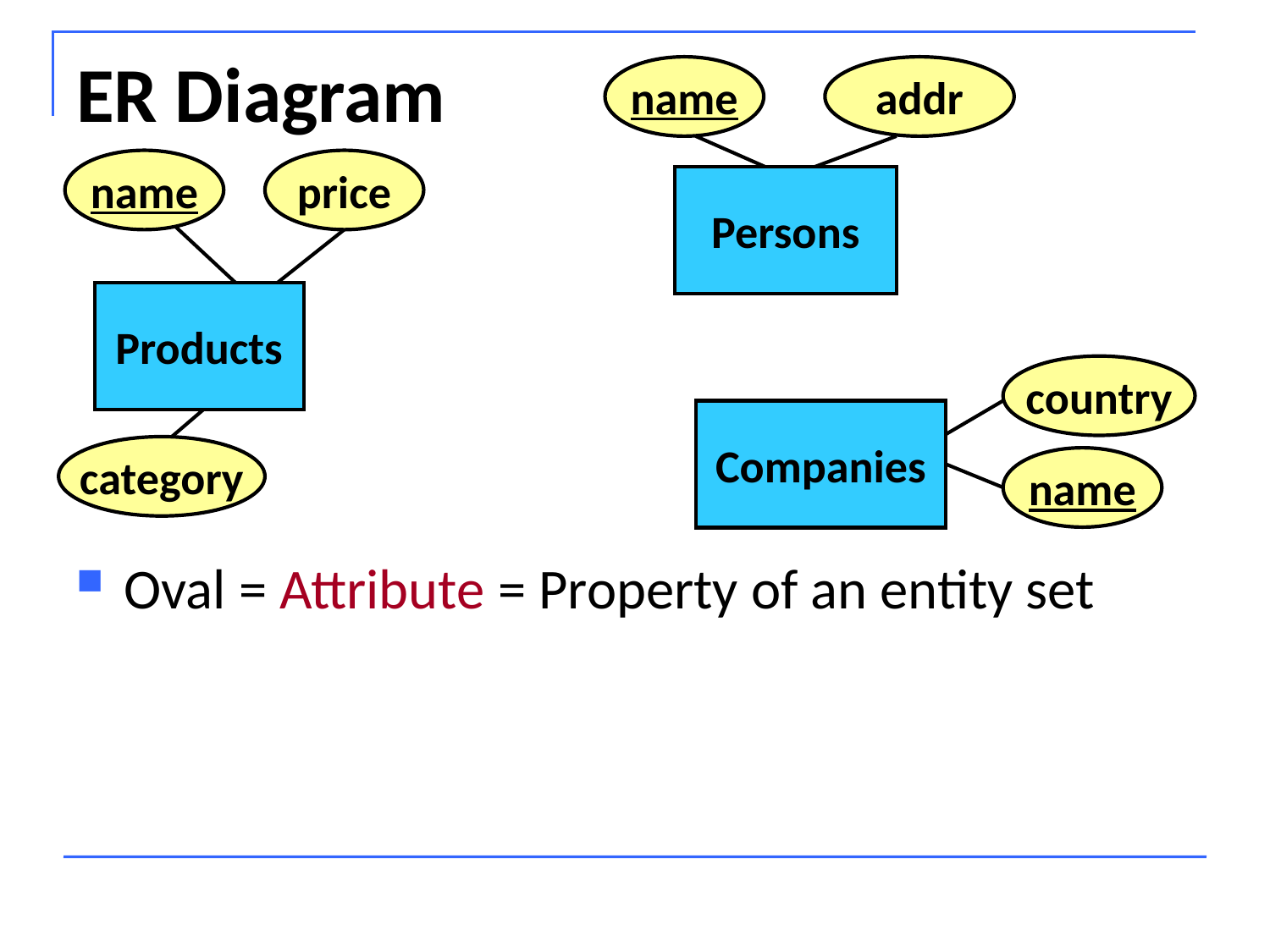

# ER Diagram
name
addr

name
price
Persons

Products
country
Companies

category
name

Oval = Attribute = Property of an entity set